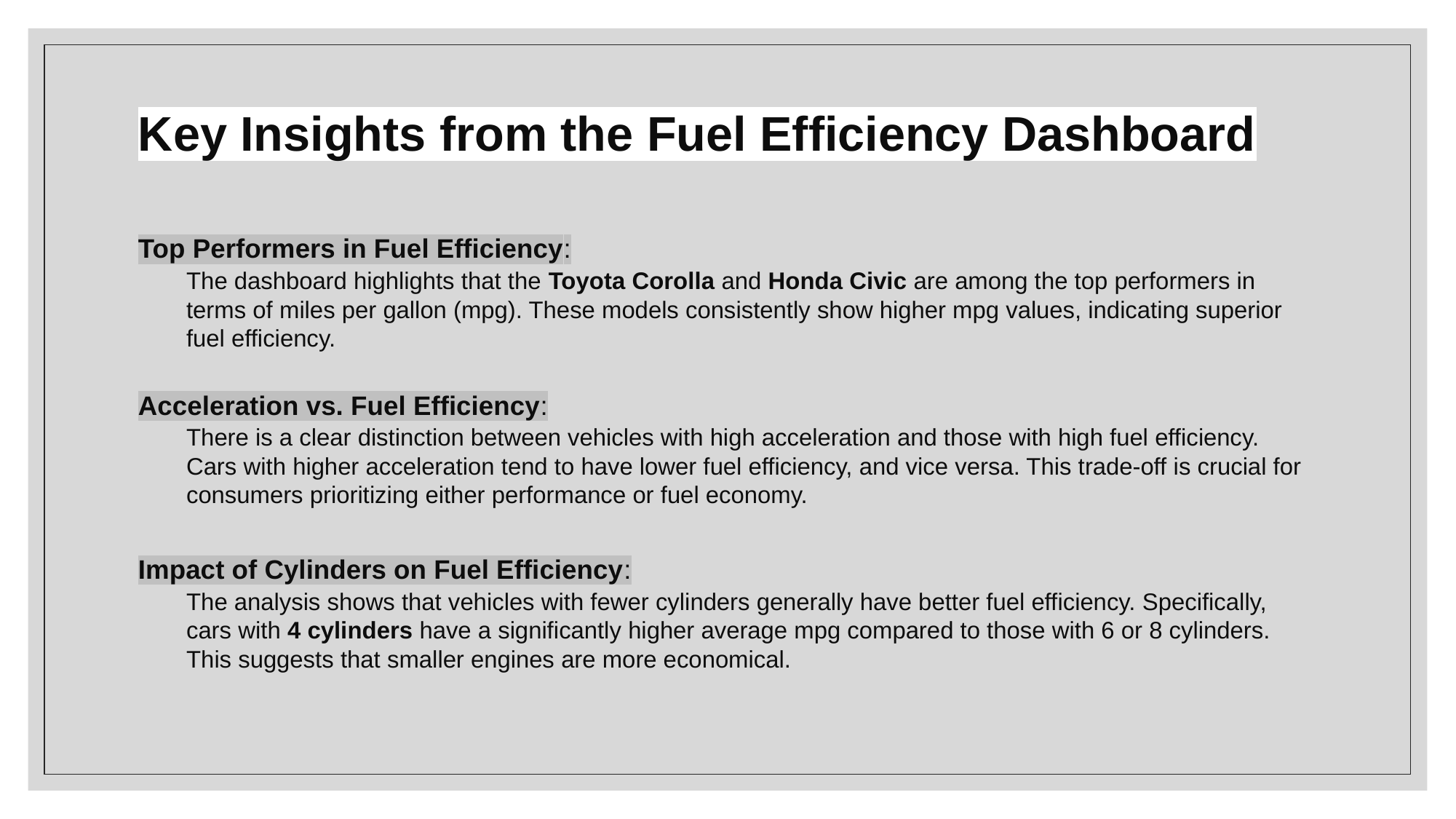

# Key Insights from the Fuel Efficiency Dashboard
Top Performers in Fuel Efficiency:
The dashboard highlights that the Toyota Corolla and Honda Civic are among the top performers in terms of miles per gallon (mpg). These models consistently show higher mpg values, indicating superior fuel efficiency.

Acceleration vs. Fuel Efficiency:
There is a clear distinction between vehicles with high acceleration and those with high fuel efficiency. Cars with higher acceleration tend to have lower fuel efficiency, and vice versa. This trade-off is crucial for consumers prioritizing either performance or fuel economy.

Impact of Cylinders on Fuel Efficiency:
The analysis shows that vehicles with fewer cylinders generally have better fuel efficiency. Specifically, cars with 4 cylinders have a significantly higher average mpg compared to those with 6 or 8 cylinders. This suggests that smaller engines are more economical.